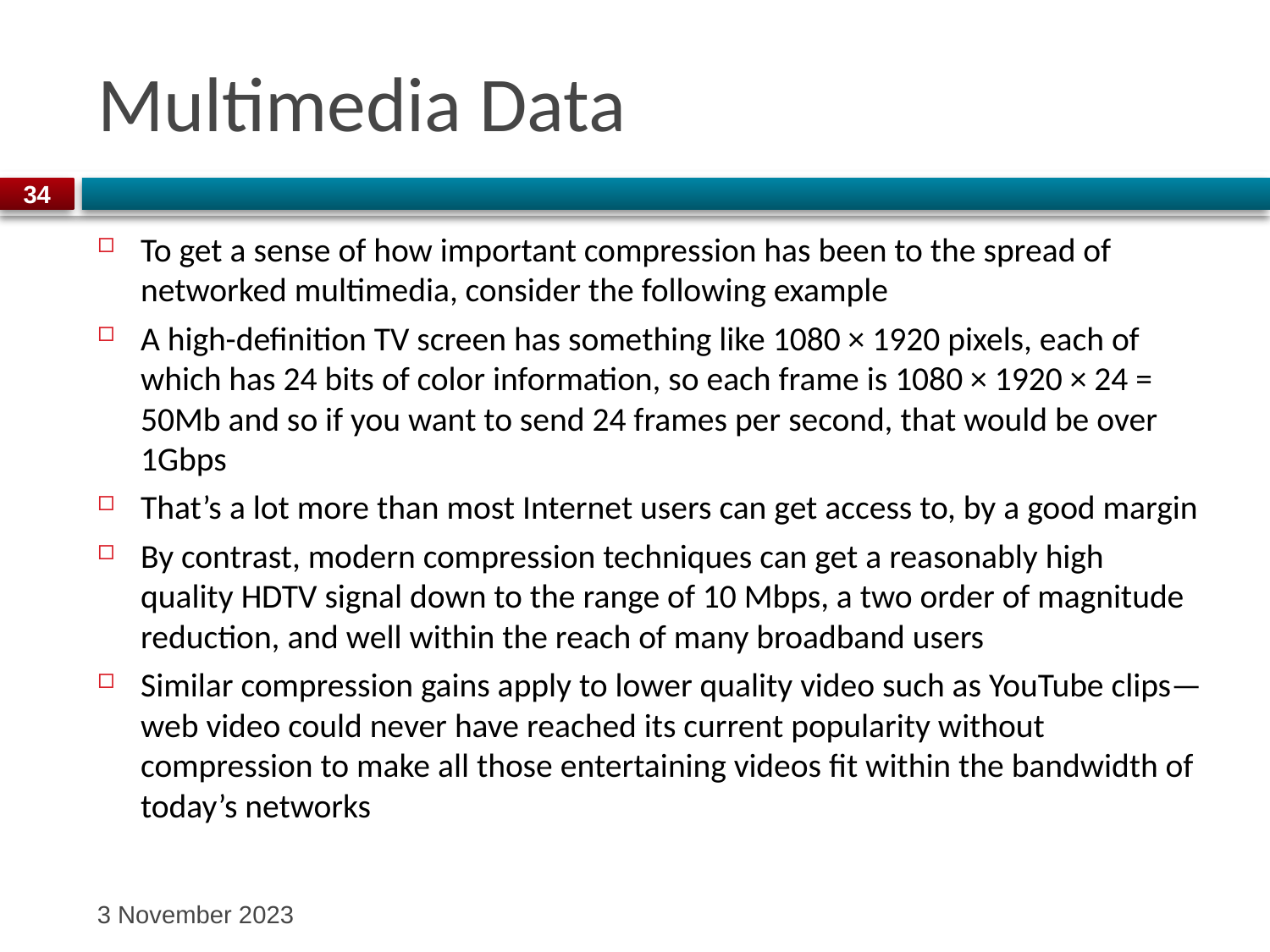

# Multimedia Data
34
To get a sense of how important compression has been to the spread of networked multimedia, consider the following example
A high-definition TV screen has something like 1080 × 1920 pixels, each of which has 24 bits of color information, so each frame is 1080 × 1920 × 24 = 50Mb and so if you want to send 24 frames per second, that would be over 1Gbps
That’s a lot more than most Internet users can get access to, by a good margin
By contrast, modern compression techniques can get a reasonably high quality HDTV signal down to the range of 10 Mbps, a two order of magnitude reduction, and well within the reach of many broadband users
Similar compression gains apply to lower quality video such as YouTube clips—web video could never have reached its current popularity without compression to make all those entertaining videos fit within the bandwidth of today’s networks
3 November 2023